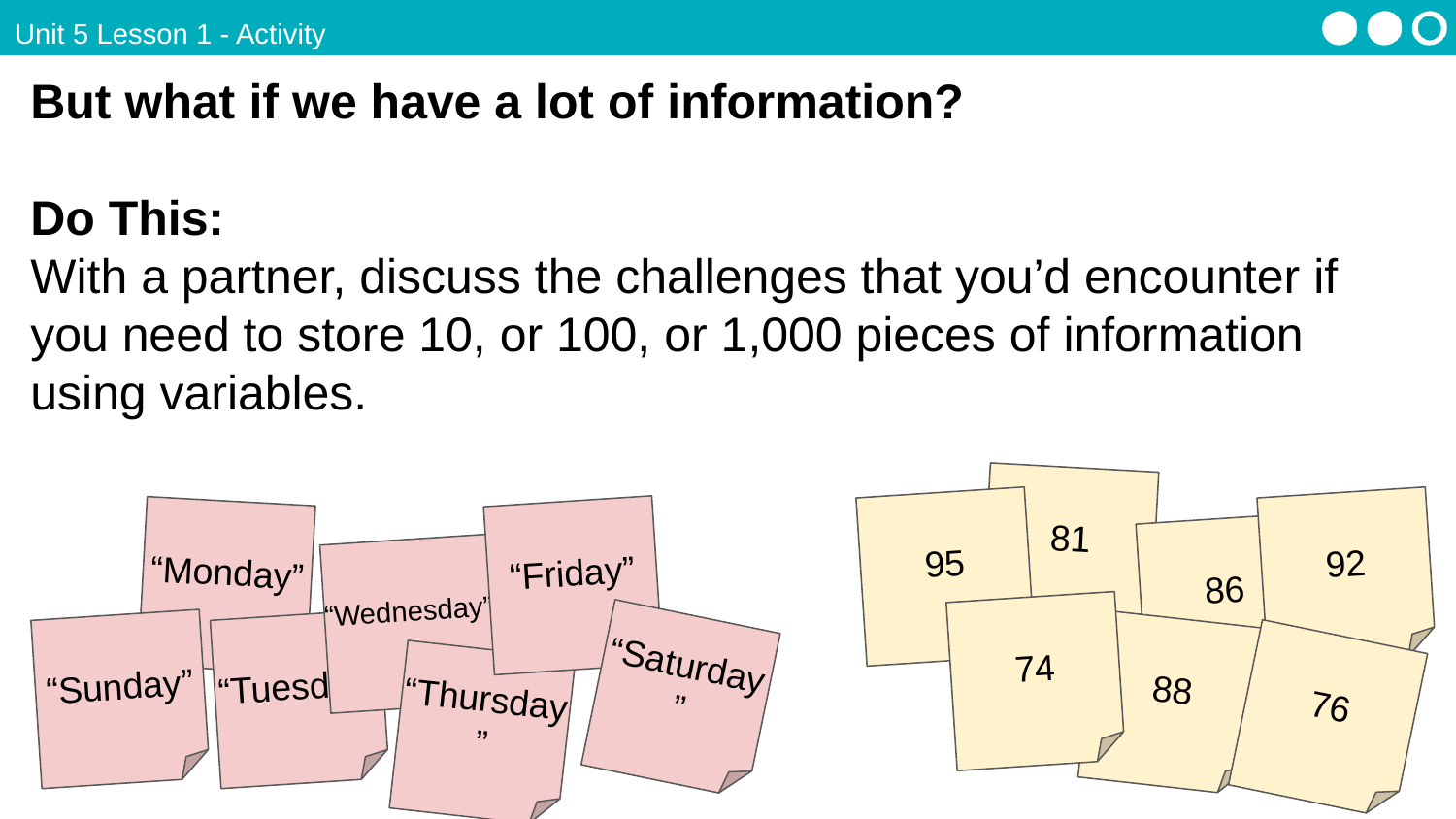

Unit 5 Lesson 1 - Activity

But what if we have a lot of information?

Do This:
With a partner, discuss the challenges that you’d encounter if you need to store 10, or 100, or 1,000 pieces of information using variables.

81
95
92
“Friday”
“Monday”
86
“Wednesday”
74
“Sunday”
“Tuesday”
“Saturday”
88
76
“Thursday”